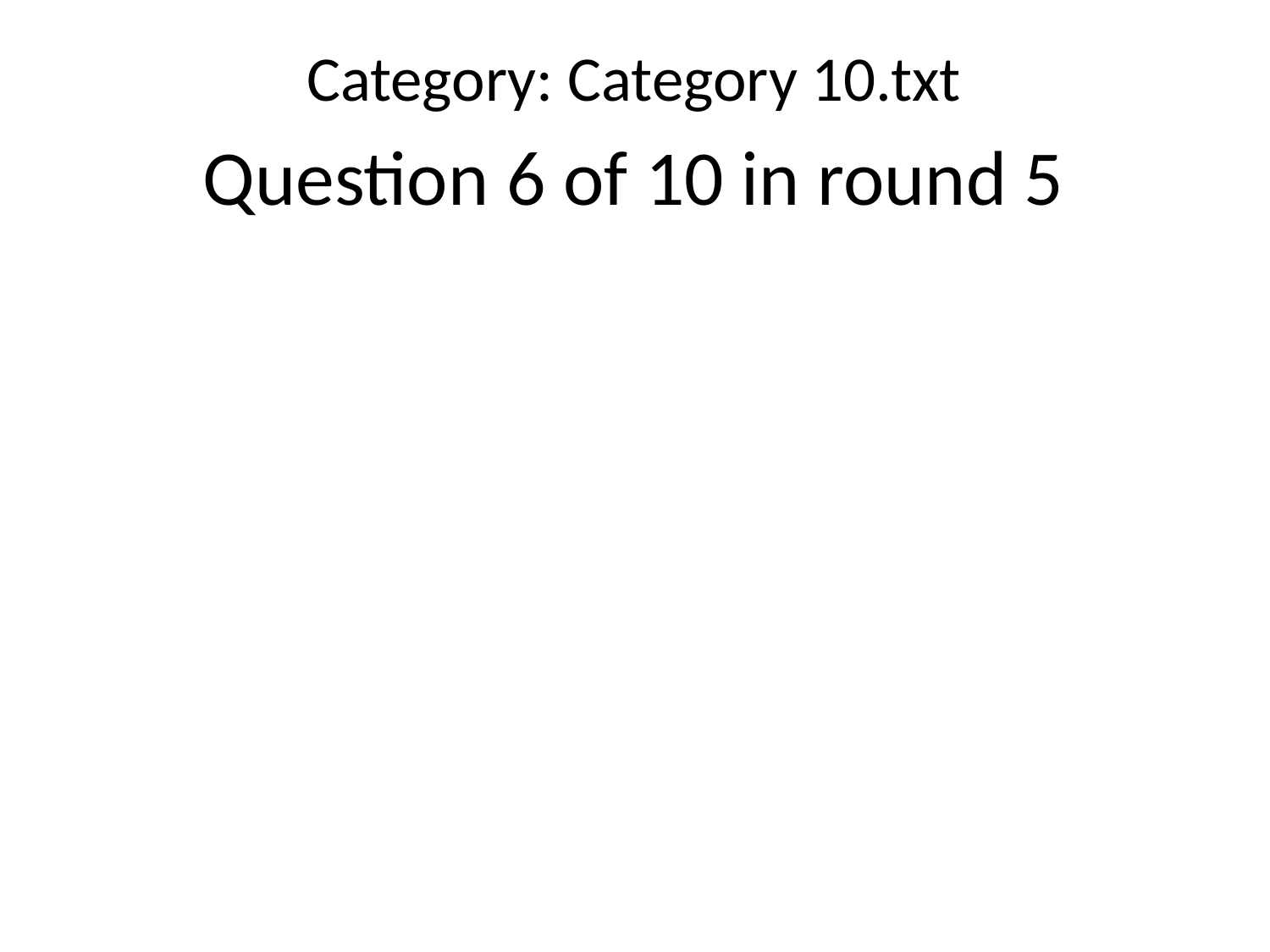

Category: Category 10.txt
Question 6 of 10 in round 5